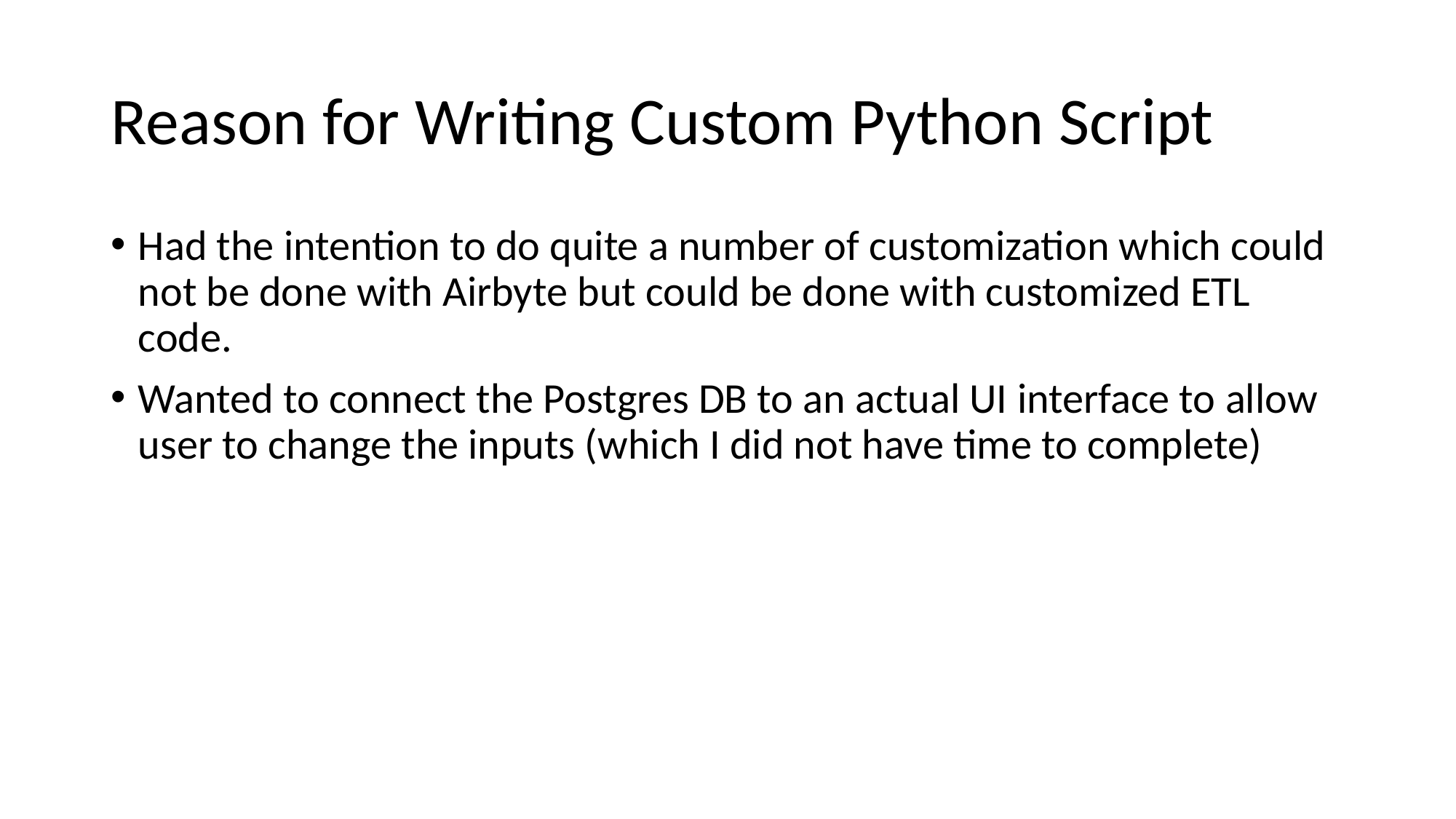

# Reason for Writing Custom Python Script
Had the intention to do quite a number of customization which could not be done with Airbyte but could be done with customized ETL code.
Wanted to connect the Postgres DB to an actual UI interface to allow user to change the inputs (which I did not have time to complete)